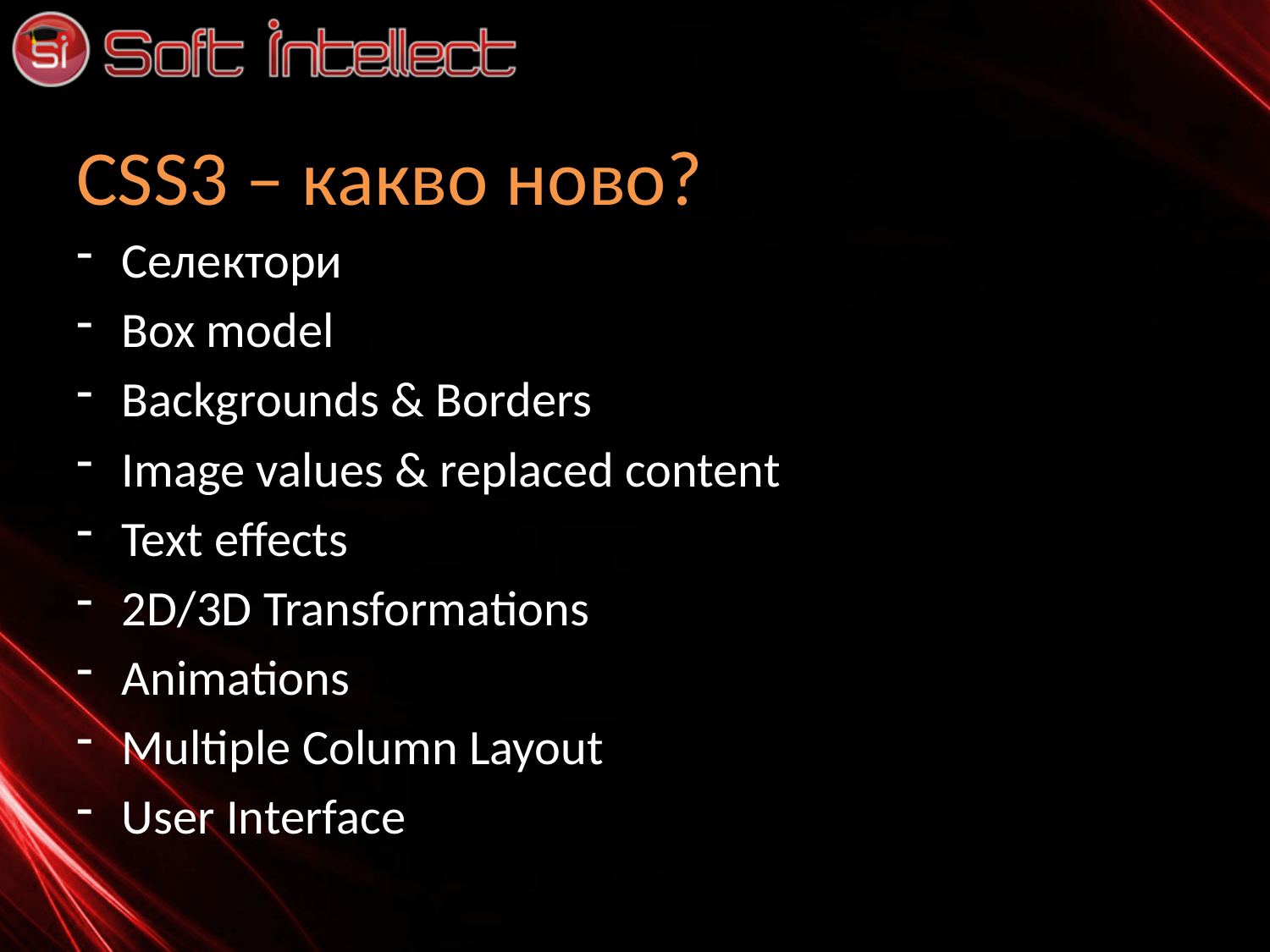

# CSS3 – какво ново?
Селектори
Box model
Backgrounds & Borders
Image values & replaced content
Text effects
2D/3D Transformations
Animations
Multiple Column Layout
User Interface